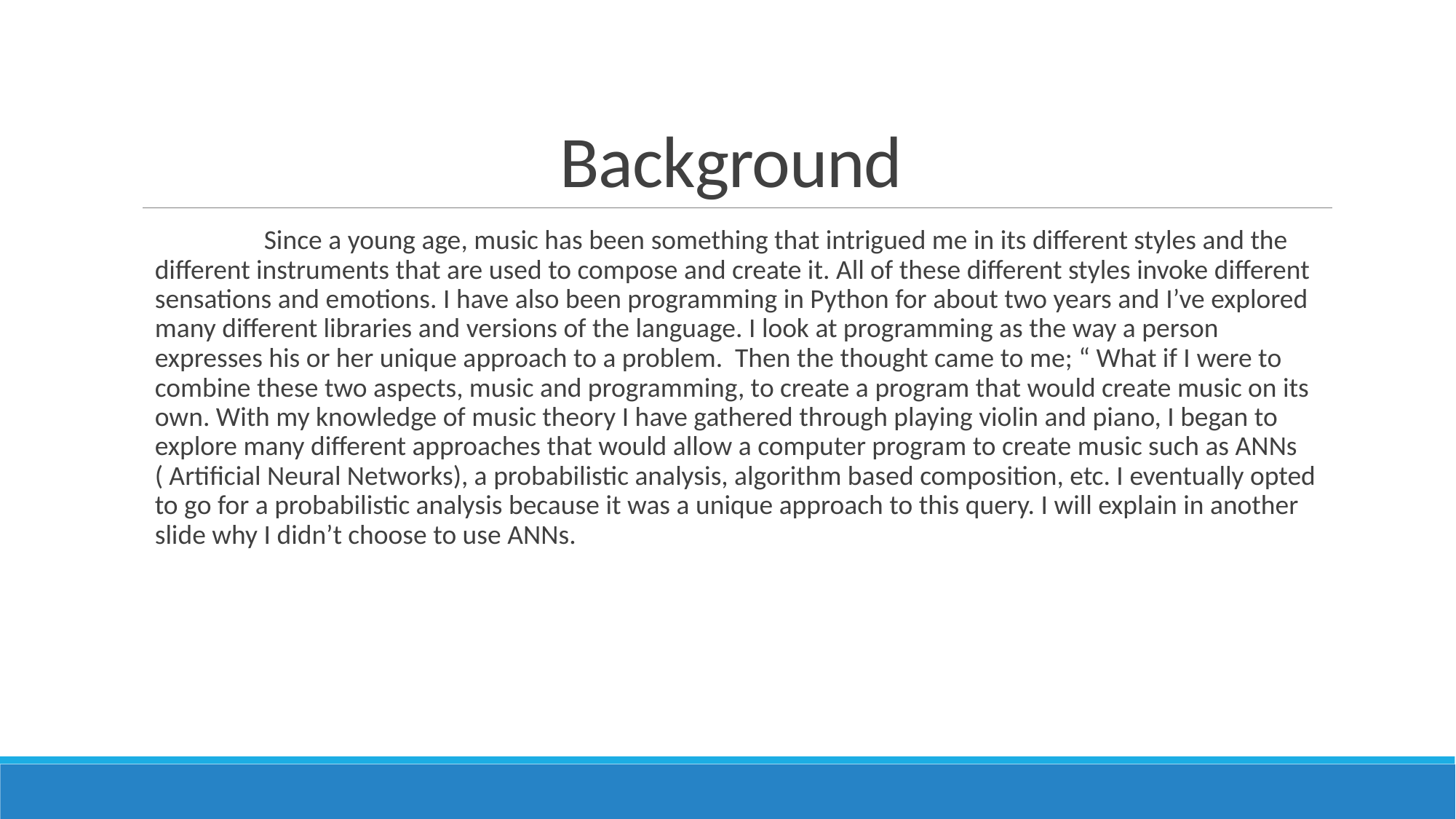

# Background
	Since a young age, music has been something that intrigued me in its different styles and the different instruments that are used to compose and create it. All of these different styles invoke different sensations and emotions. I have also been programming in Python for about two years and I’ve explored many different libraries and versions of the language. I look at programming as the way a person expresses his or her unique approach to a problem.  Then the thought came to me; “ What if I were to combine these two aspects, music and programming, to create a program that would create music on its own. With my knowledge of music theory I have gathered through playing violin and piano, I began to explore many different approaches that would allow a computer program to create music such as ANNs ( Artificial Neural Networks), a probabilistic analysis, algorithm based composition, etc. I eventually opted to go for a probabilistic analysis because it was a unique approach to this query. I will explain in another slide why I didn’t choose to use ANNs.